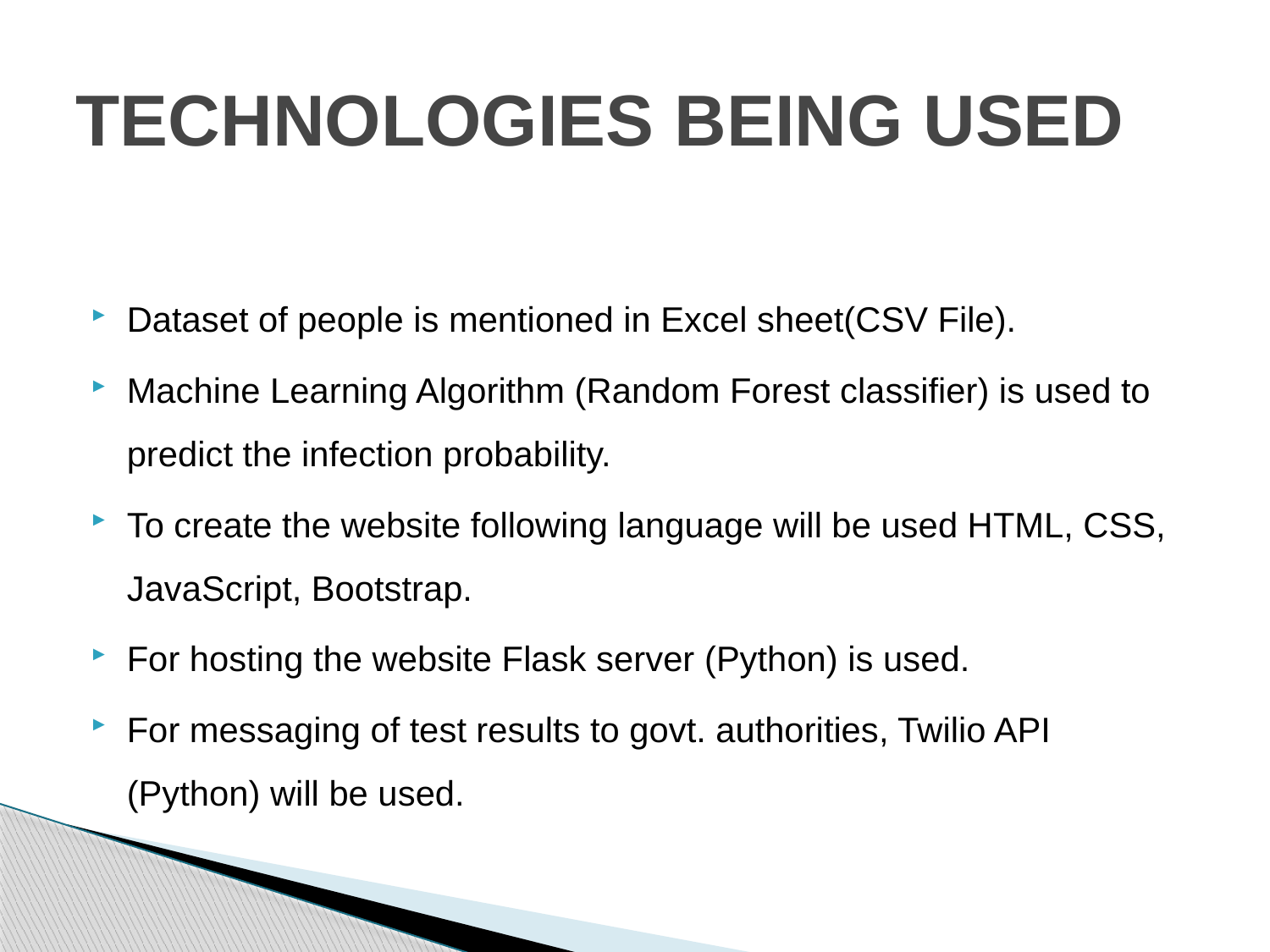

# TECHNOLOGIES BEING USED

Dataset of people is mentioned in Excel sheet(CSV File).
Machine Learning Algorithm (Random Forest classifier) is used to predict the infection probability.
To create the website following language will be used HTML, CSS, JavaScript, Bootstrap.
For hosting the website Flask server (Python) is used.
For messaging of test results to govt. authorities, Twilio API (Python) will be used.